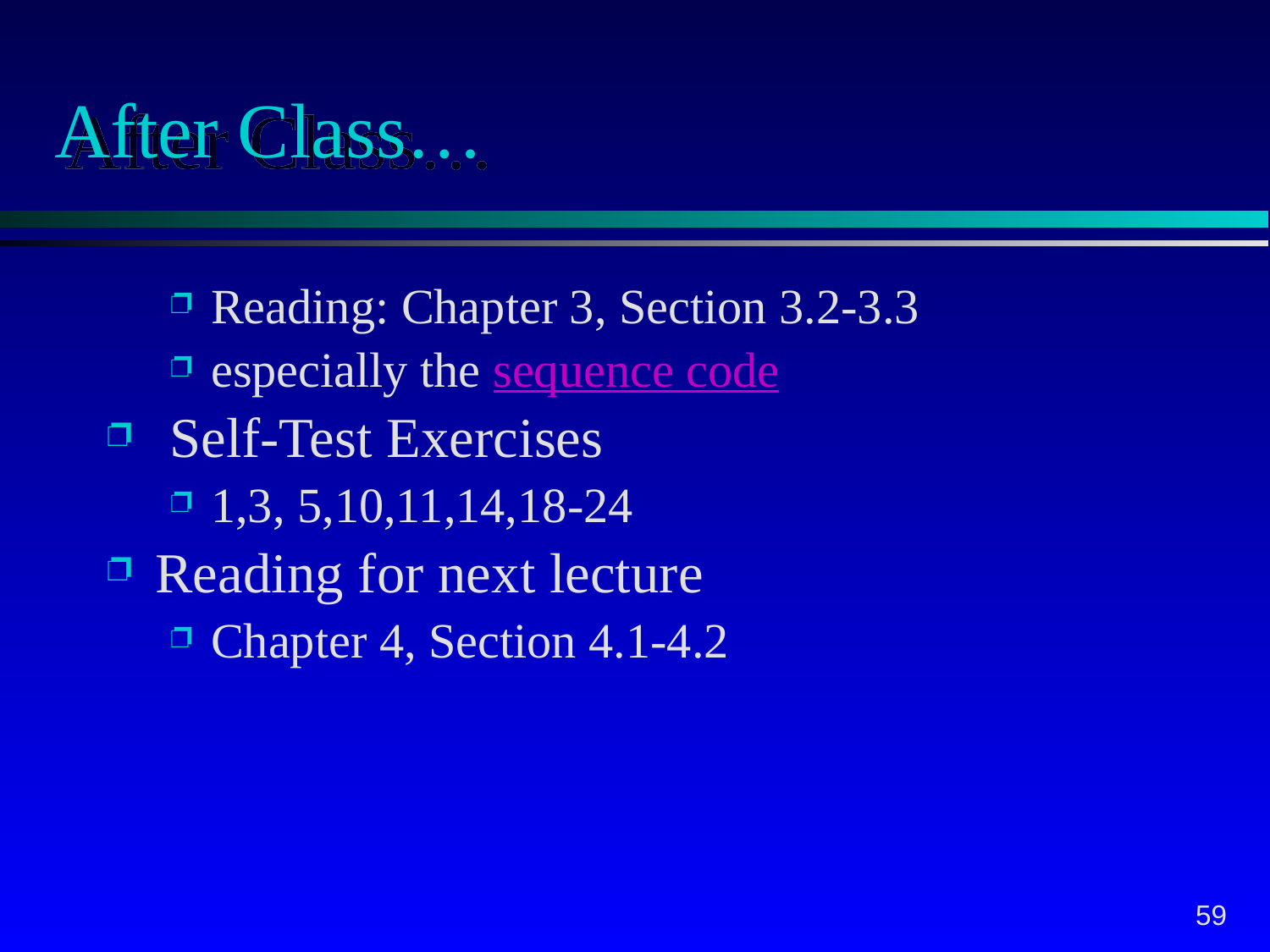

# After Class…
Reading: Chapter 3, Section 3.2-3.3
especially the sequence code
 Self-Test Exercises
1,3, 5,10,11,14,18-24
Reading for next lecture
Chapter 4, Section 4.1-4.2